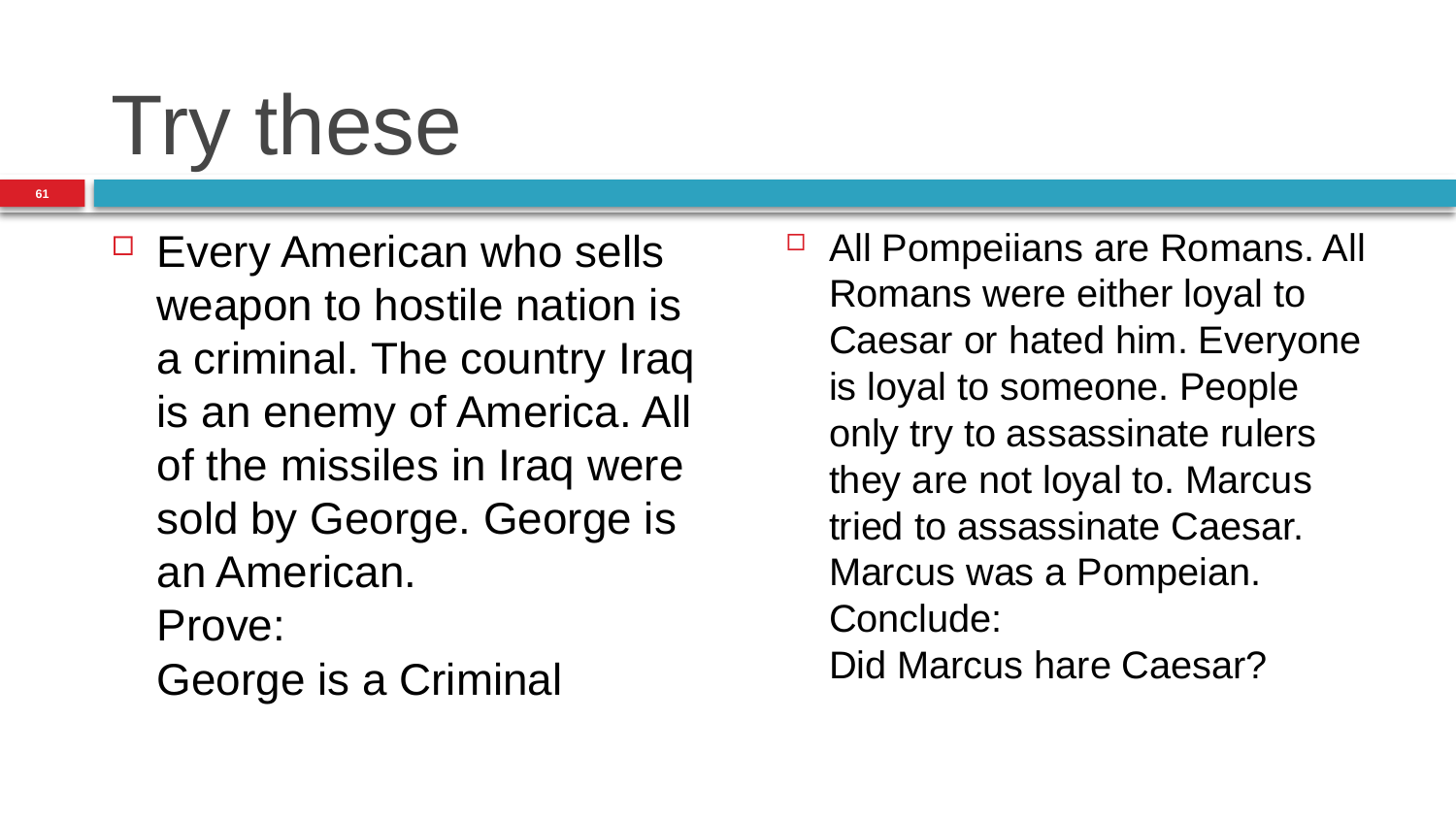

# Try these
61
All Pompeiians are Romans. All Romans were either loyal to Caesar or hated him. Everyone is loyal to someone. People only try to assassinate rulers they are not loyal to. Marcus tried to assassinate Caesar. Marcus was a Pompeian.
Conclude:
Did Marcus hare Caesar?
Every American who sells weapon to hostile nation is a criminal. The country Iraq is an enemy of America. All of the missiles in Iraq were sold by George. George is an American.
Prove:
George is a Criminal